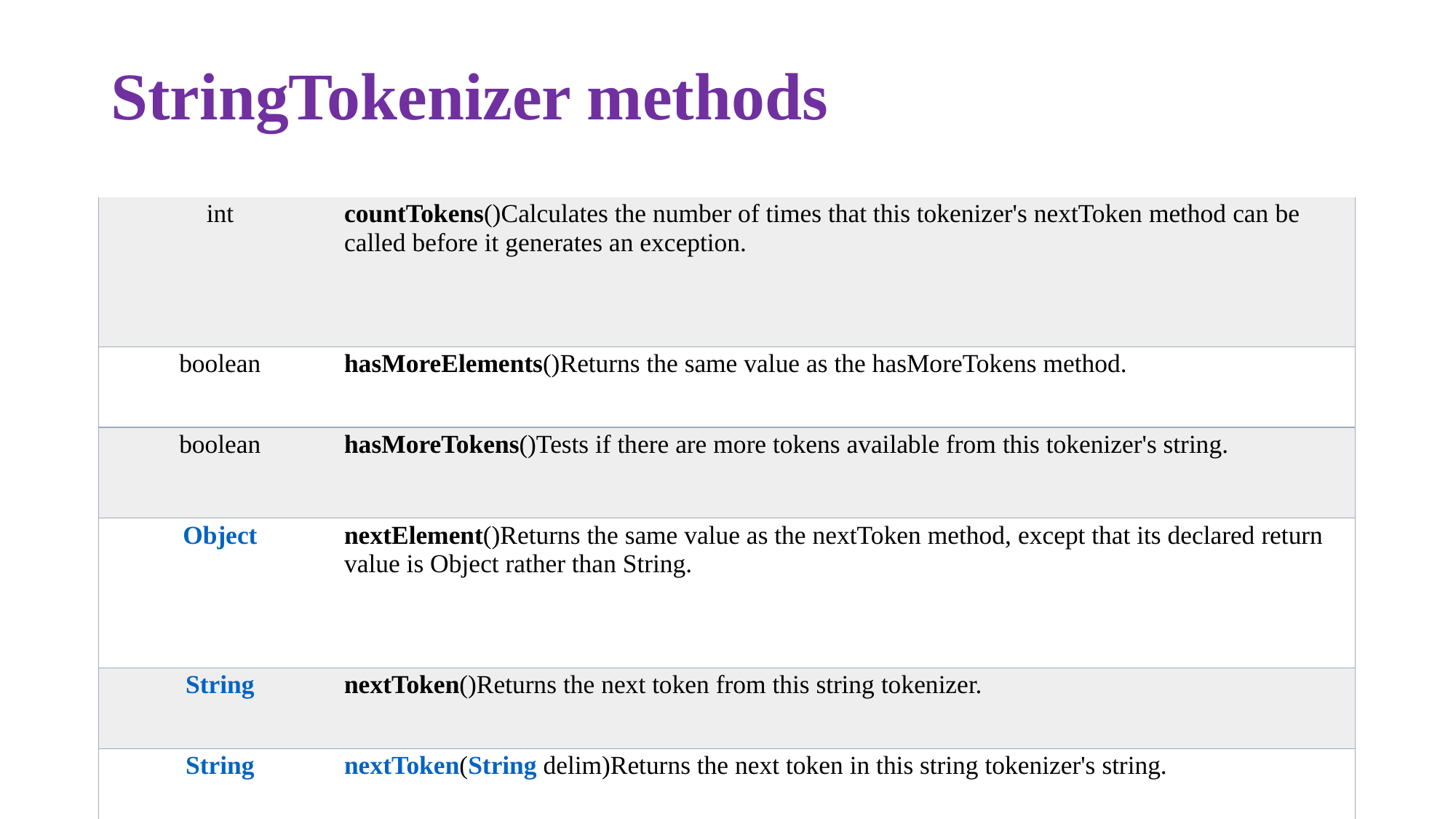

# StringTokenizer methods
| int | countTokens()Calculates the number of times that this tokenizer's nextToken method can be called before it generates an exception. |
| --- | --- |
| boolean | hasMoreElements()Returns the same value as the hasMoreTokens method. |
| boolean | hasMoreTokens()Tests if there are more tokens available from this tokenizer's string. |
| Object | nextElement()Returns the same value as the nextToken method, except that its declared return value is Object rather than String. |
| String | nextToken()Returns the next token from this string tokenizer. |
| String | nextToken(String delim)Returns the next token in this string tokenizer's string. |